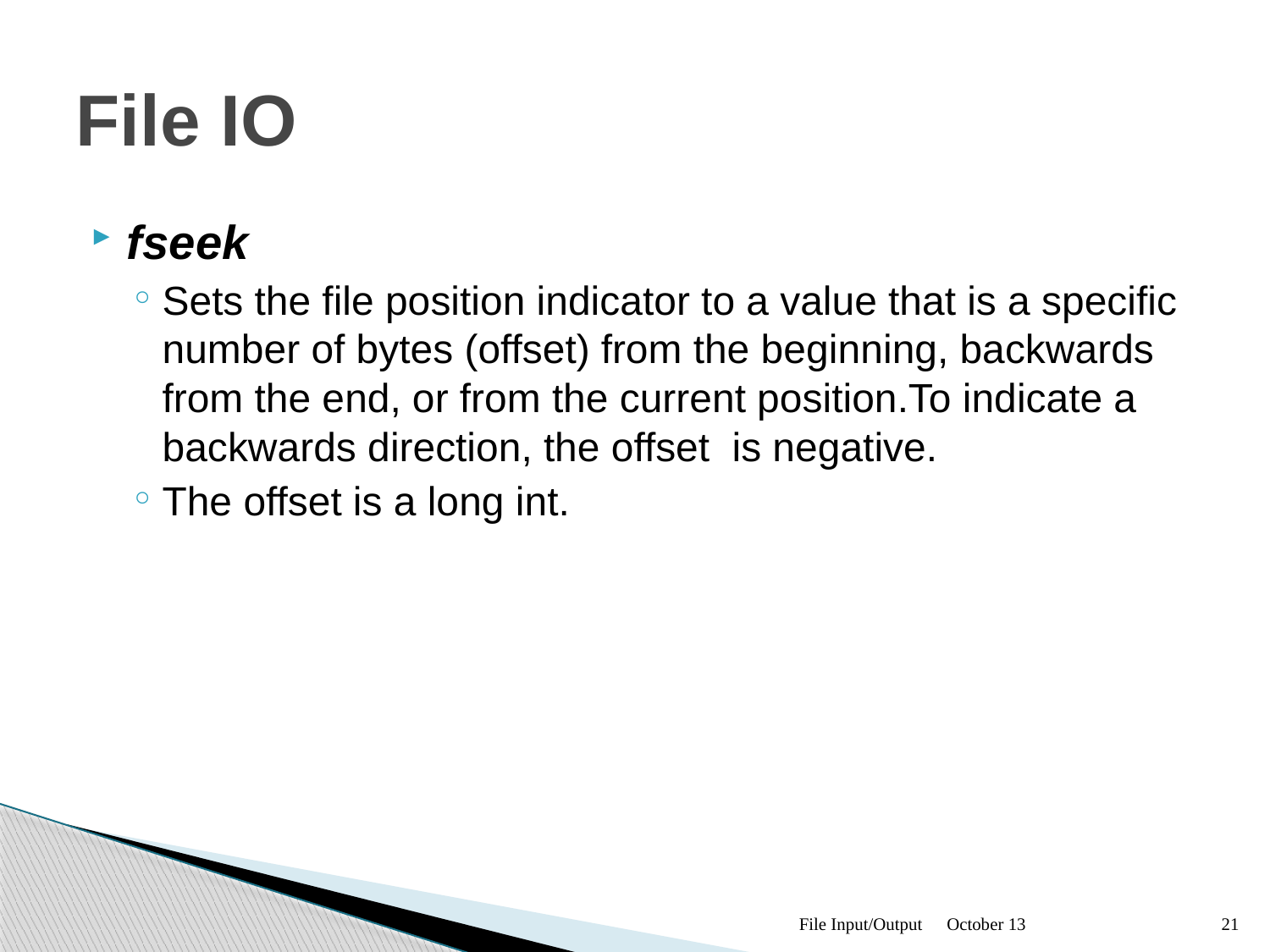

# File IO
fseek
Sets the file position indicator to a value that is a specific number of bytes (offset) from the beginning, backwards from the end, or from the current position.To indicate a backwards direction, the offset  is negative.
The offset is a long int.
File Input/Output
October 13
21